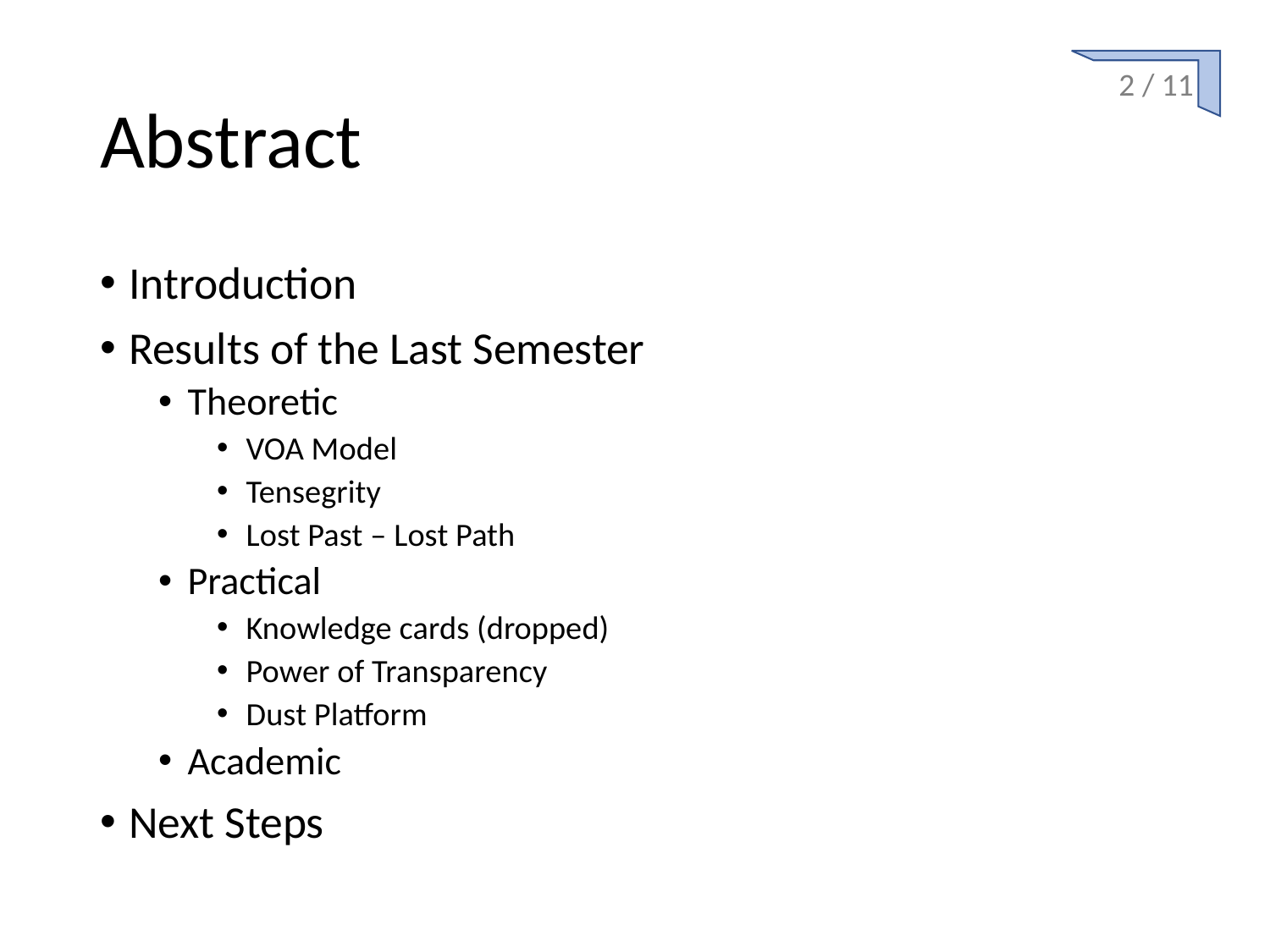

# Abstract
2 / 11
Introduction
Results of the Last Semester
Theoretic
VOA Model
Tensegrity
Lost Past – Lost Path
Practical
Knowledge cards (dropped)
Power of Transparency
Dust Platform
Academic
Next Steps